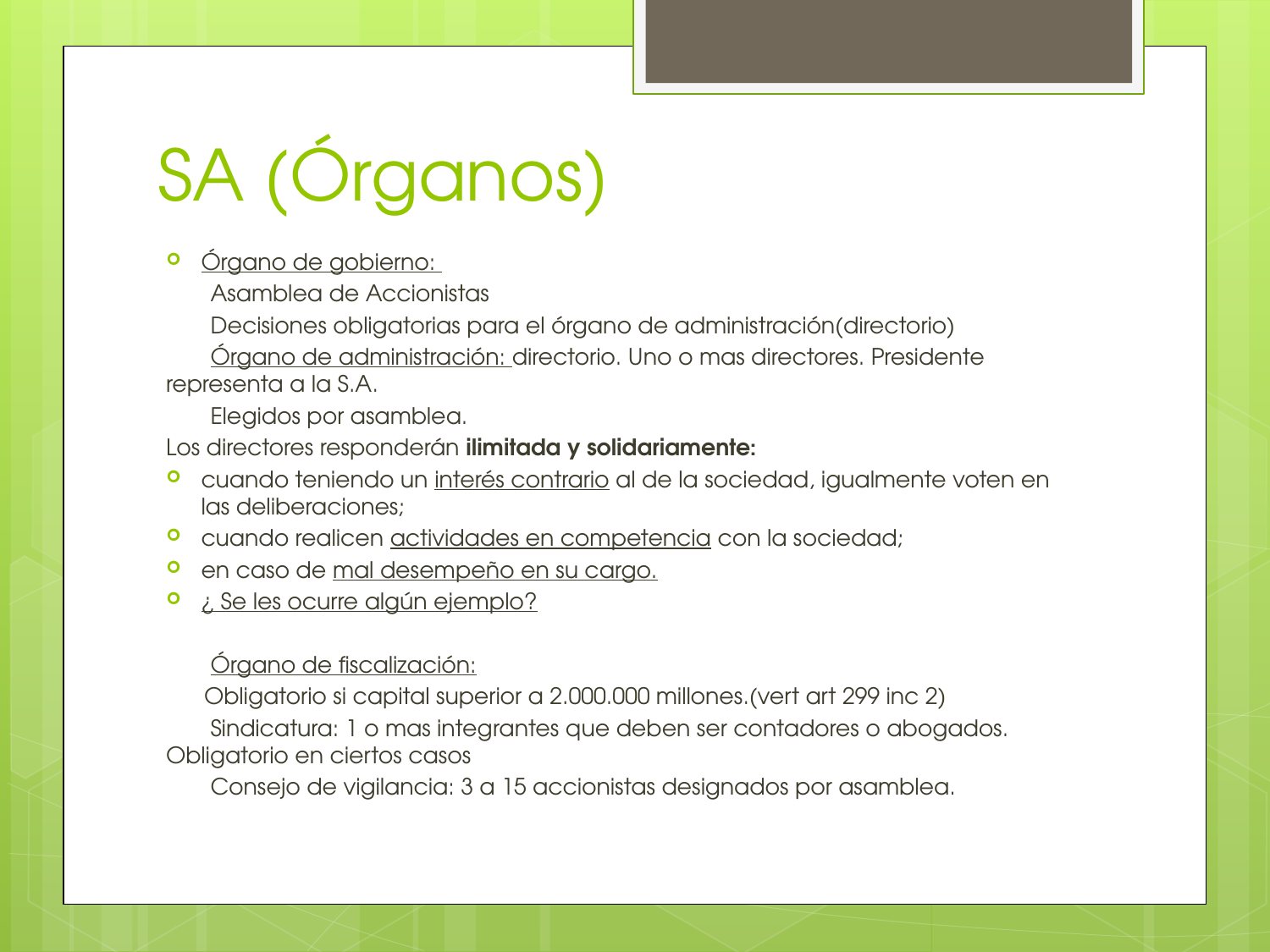

# SA (Órganos)
Órgano de gobierno:
       Asamblea de Accionistas
       Decisiones obligatorias para el órgano de administración(directorio)
       Órgano de administración: directorio. Uno o mas directores. Presidente representa a la S.A.
       Elegidos por asamblea.
Los directores responderán ilimitada y solidariamente:
cuando teniendo un interés contrario al de la sociedad, igualmente voten en las deliberaciones;
cuando realicen actividades en competencia con la sociedad;
en caso de mal desempeño en su cargo.
¿ Se les ocurre algún ejemplo?

       Órgano de fiscalización:
      Obligatorio si capital superior a 2.000.000 millones.(vert art 299 inc 2)
       Sindicatura: 1 o mas integrantes que deben ser contadores o abogados. Obligatorio en ciertos casos
       Consejo de vigilancia: 3 a 15 accionistas designados por asamblea.